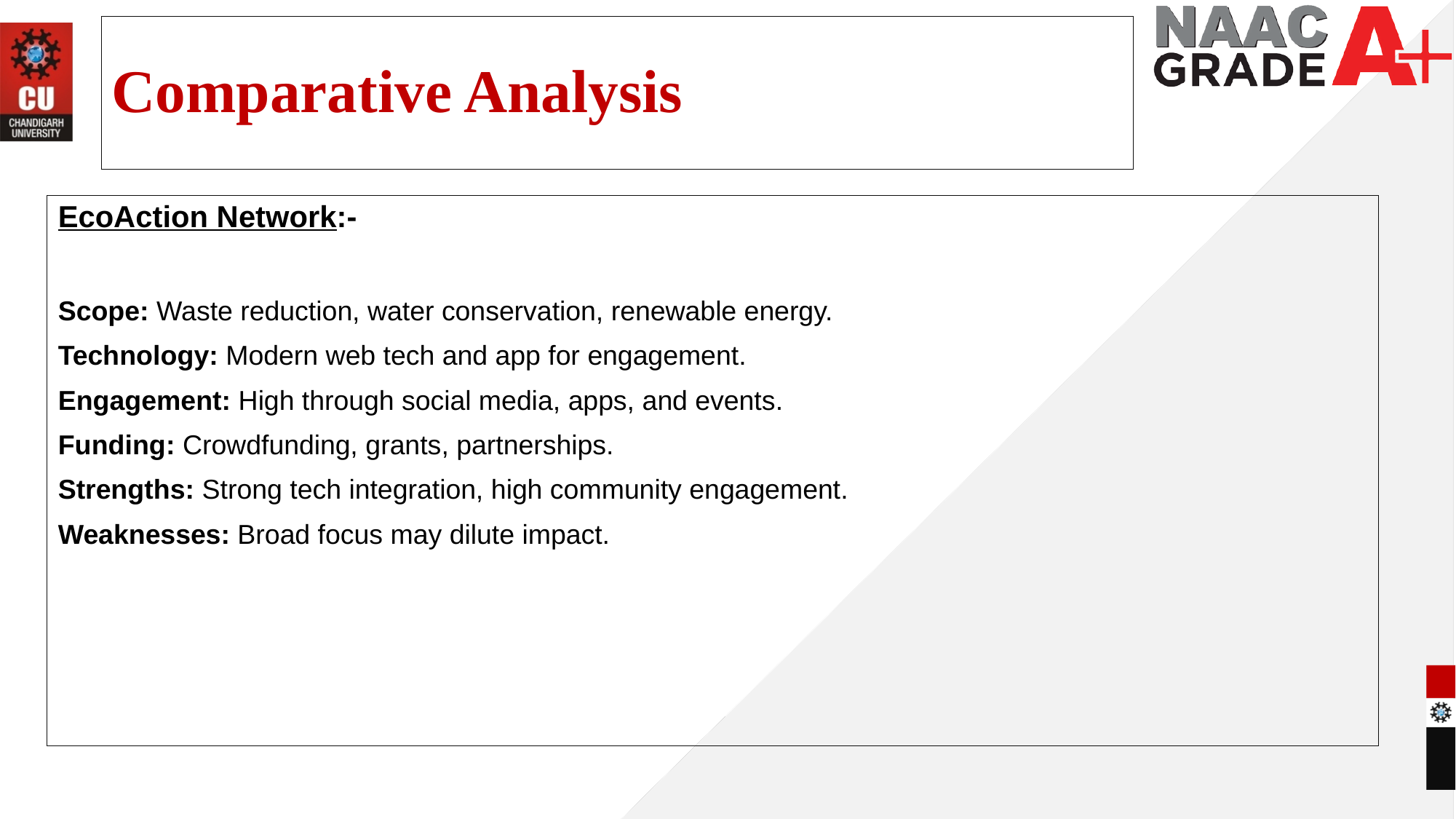

# Comparative Analysis
EcoAction Network:-

Scope: Waste reduction, water conservation, renewable energy.
Technology: Modern web tech and app for engagement.
Engagement: High through social media, apps, and events.
Funding: Crowdfunding, grants, partnerships.
Strengths: Strong tech integration, high community engagement.
Weaknesses: Broad focus may dilute impact.
17